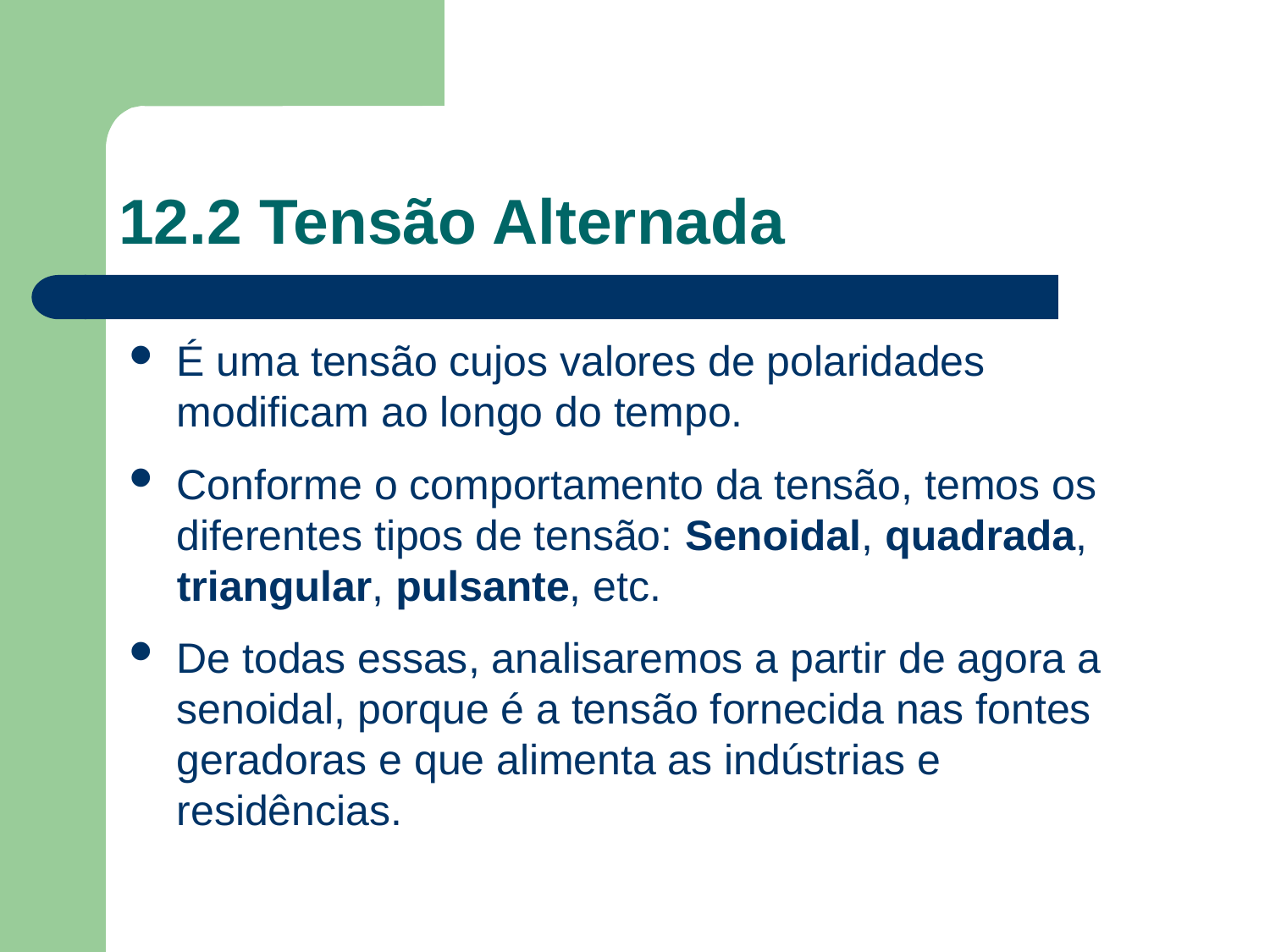

# 12.2 Tensão Alternada
É uma tensão cujos valores de polaridades modificam ao longo do tempo.
Conforme o comportamento da tensão, temos os diferentes tipos de tensão: Senoidal, quadrada, triangular, pulsante, etc.
De todas essas, analisaremos a partir de agora a senoidal, porque é a tensão fornecida nas fontes geradoras e que alimenta as indústrias e residências.